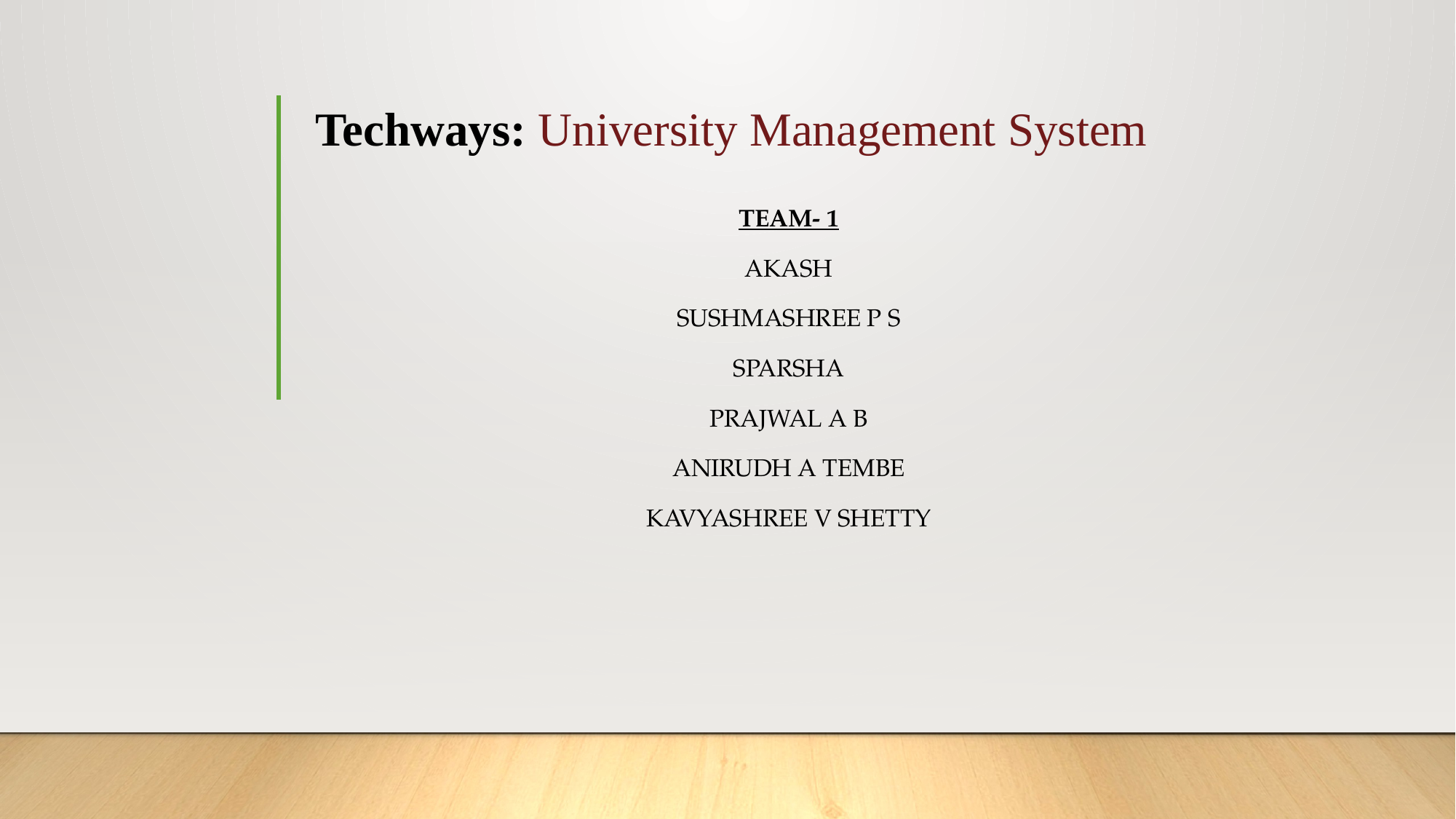

# Techways: University Management System
TEAM- 1
Akash
Sushmashree P S
Sparsha
Prajwal A B
Anirudh A Tembe
Kavyashree V Shetty